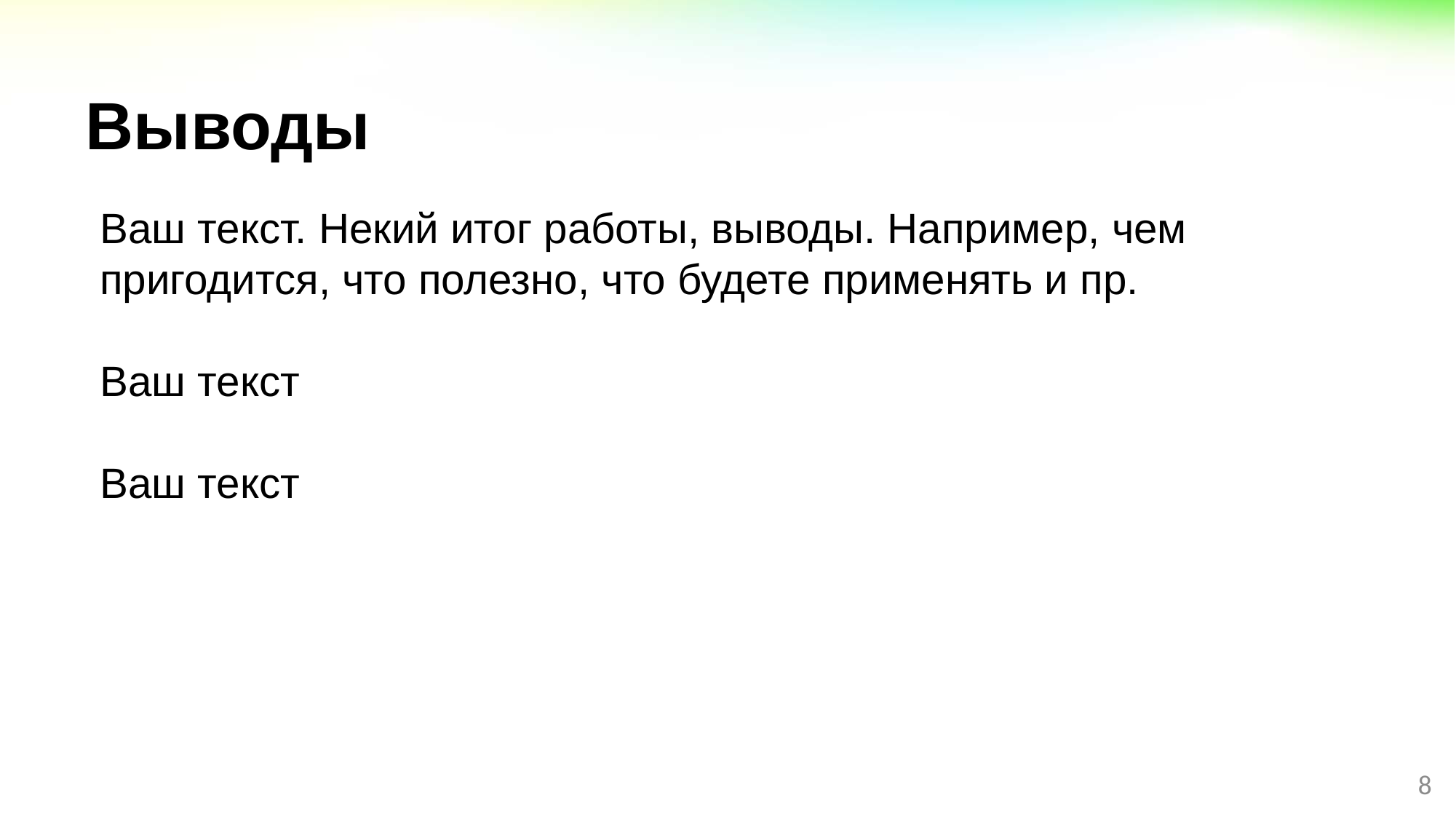

# Выводы

Ваш текст. Некий итог работы, выводы. Например, чем пригодится, что полезно, что будете применять и пр.

Ваш текст

Ваш текст
8